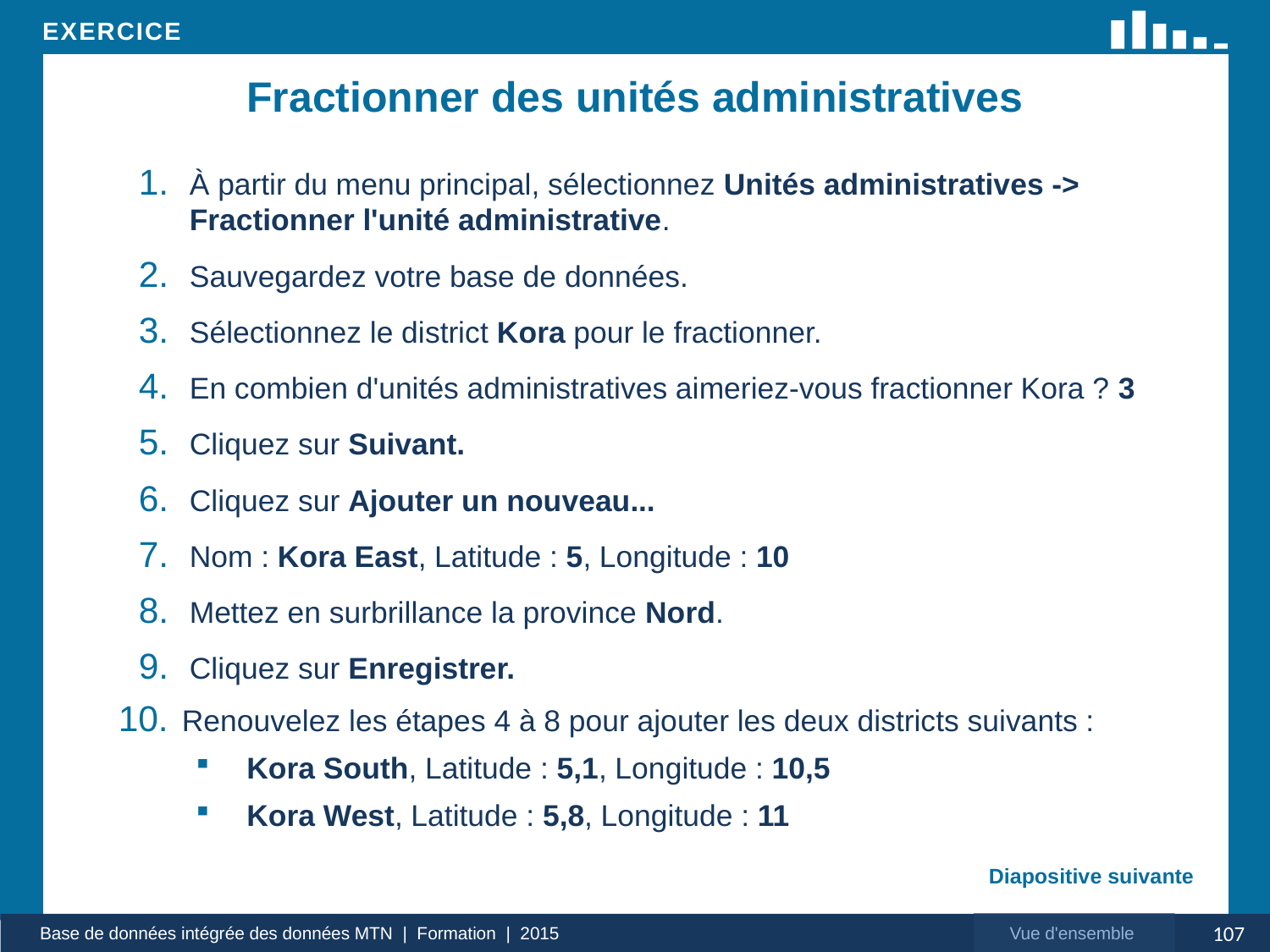

# Fractionner des unités administratives
À partir du menu principal, sélectionnez Unités administratives -> Fractionner l'unité administrative.
Sauvegardez votre base de données.
Sélectionnez le district Kora pour le fractionner.
En combien d'unités administratives aimeriez-vous fractionner Kora ? 3
Cliquez sur Suivant.
Cliquez sur Ajouter un nouveau...
Nom : Kora East, Latitude : 5, Longitude : 10
Mettez en surbrillance la province Nord.
Cliquez sur Enregistrer.
Renouvelez les étapes 4 à 8 pour ajouter les deux districts suivants :
Kora South, Latitude : 5,1, Longitude : 10,5
Kora West, Latitude : 5,8, Longitude : 11